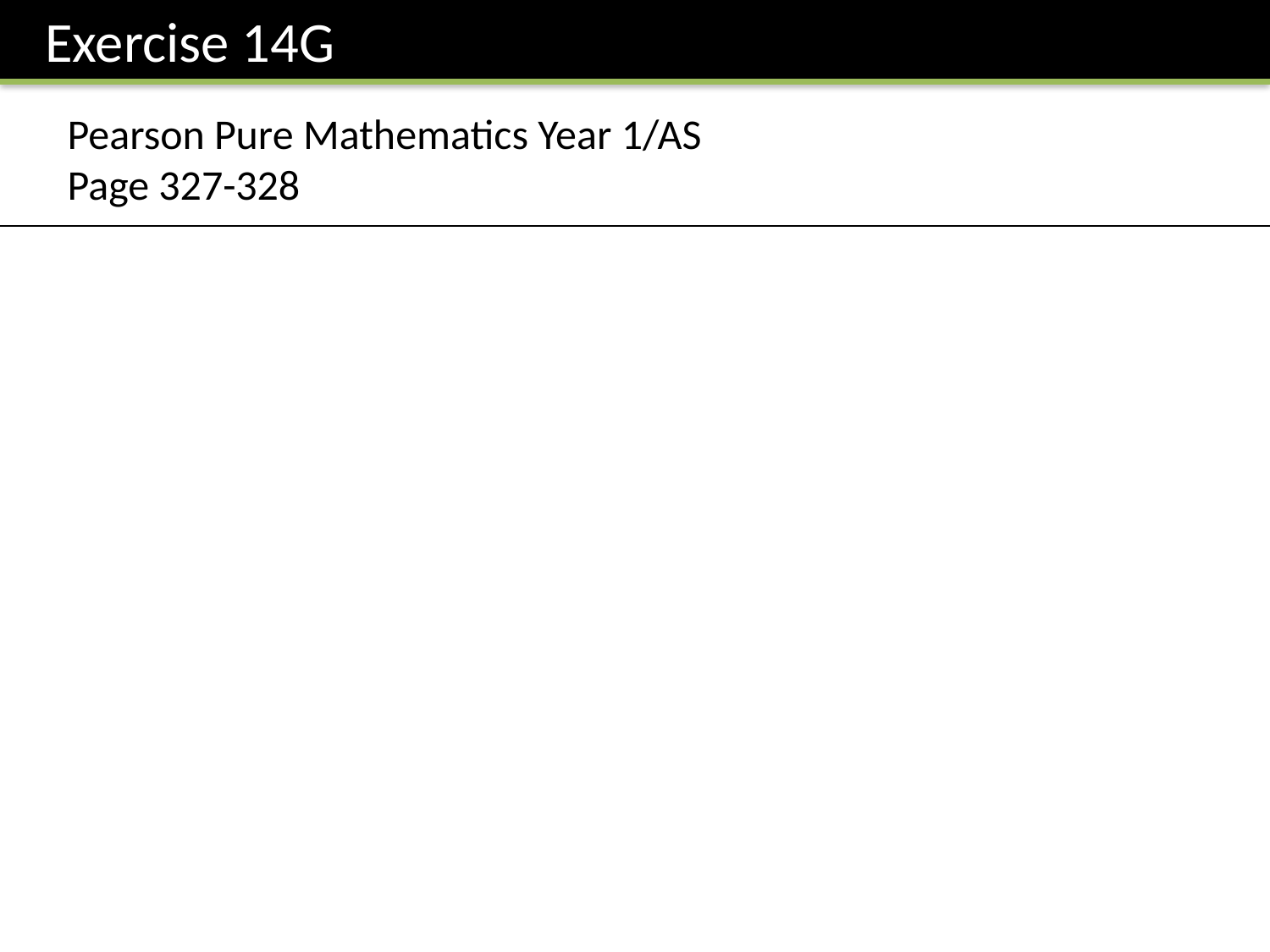

Exercise 14G
Pearson Pure Mathematics Year 1/AS
Page 327-328